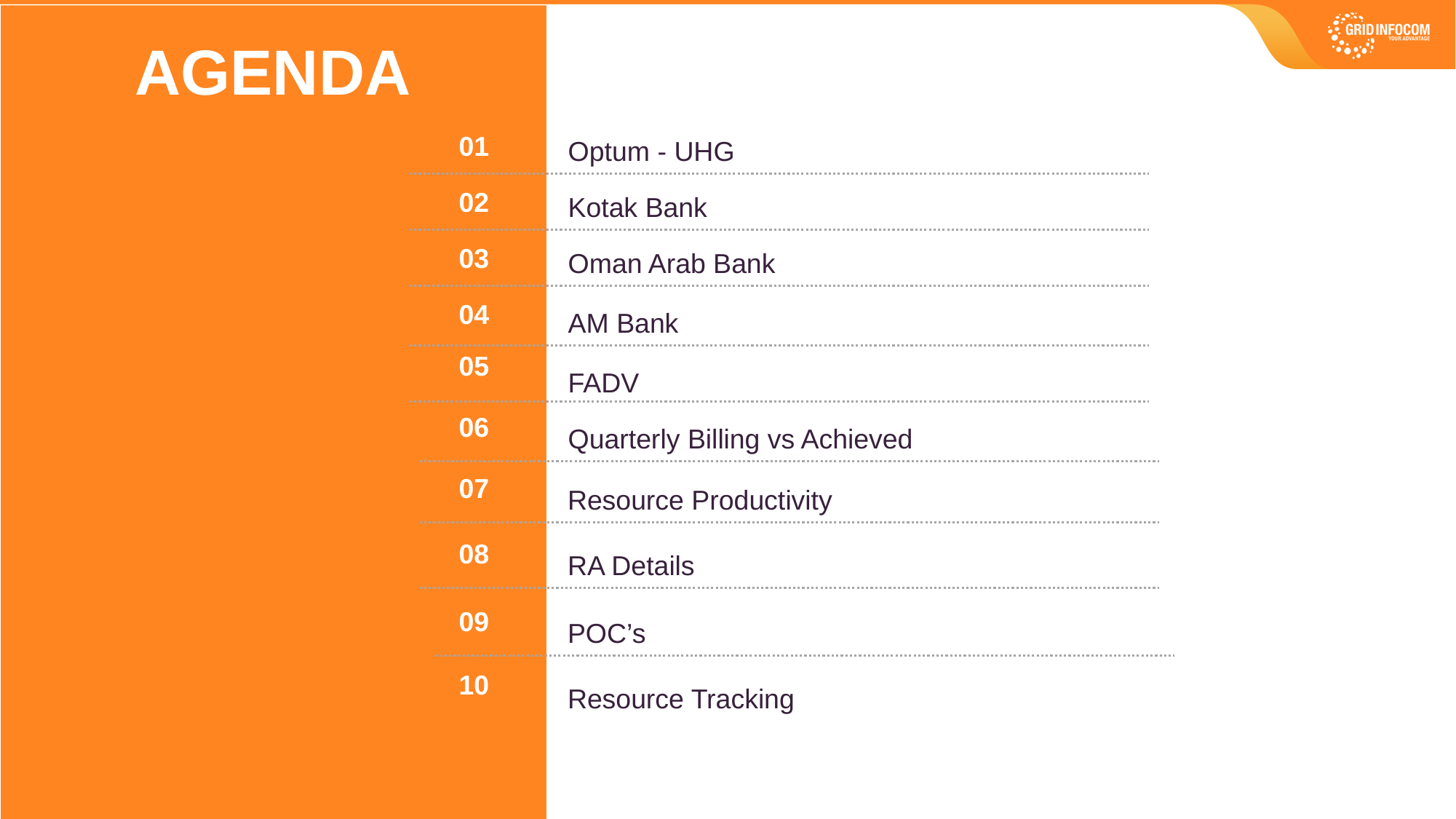

AGENDA
01
Optum - UHG
Kotak Bank
02
Oman Arab Bank
03

04
AM Bank
05
FADV
06
Quarterly Billing vs Achieved
07
Resource Productivity
08
RA Details
09
POC’s
10
Resource Tracking